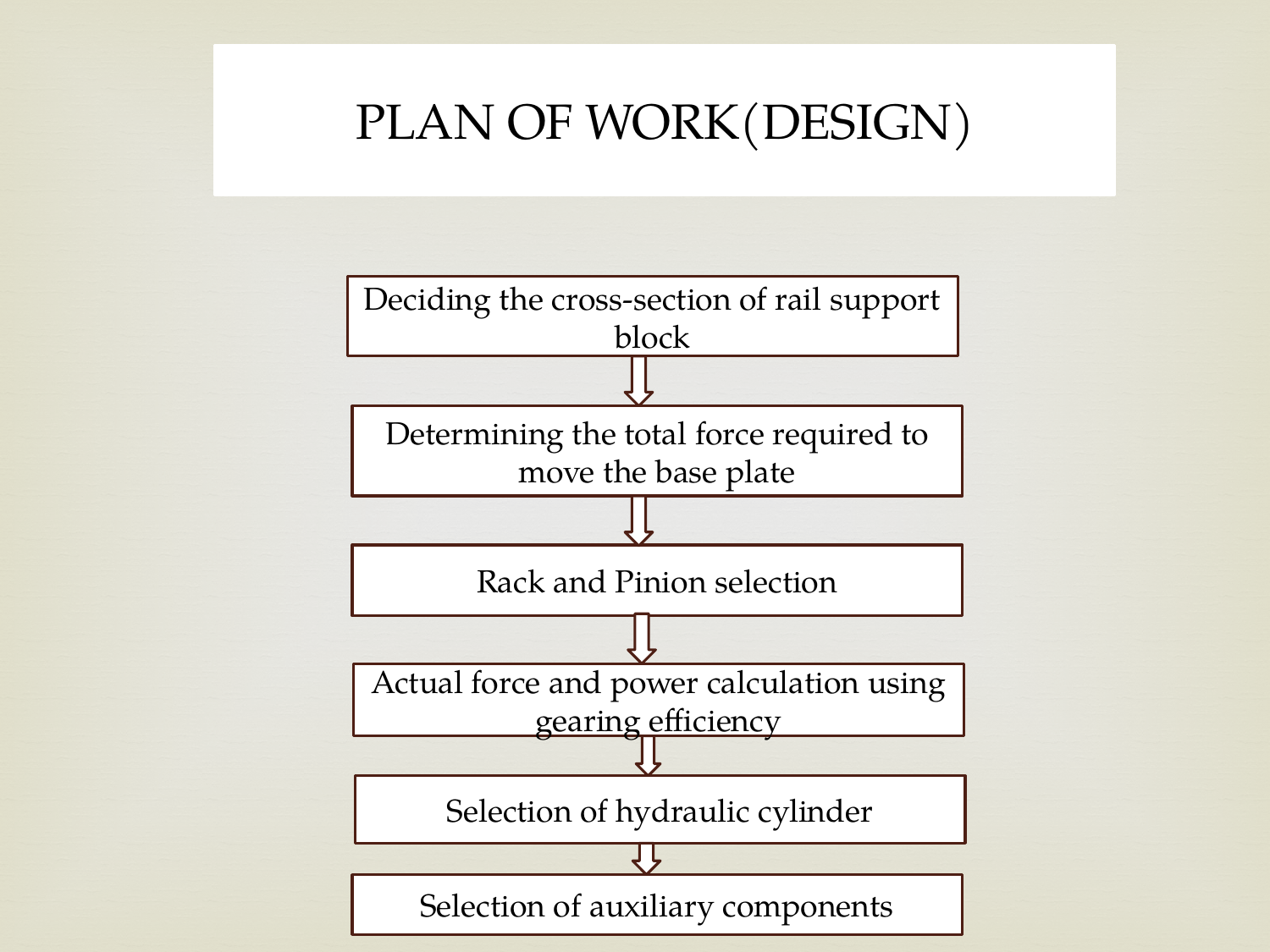

PLAN OF WORK(DESIGN)
Deciding the cross-section of rail support block

Determining the total force required to move the base plate

Rack and Pinion selection

Actual force and power calculation using gearing efficiency

Selection of hydraulic cylinder

Selection of auxiliary components